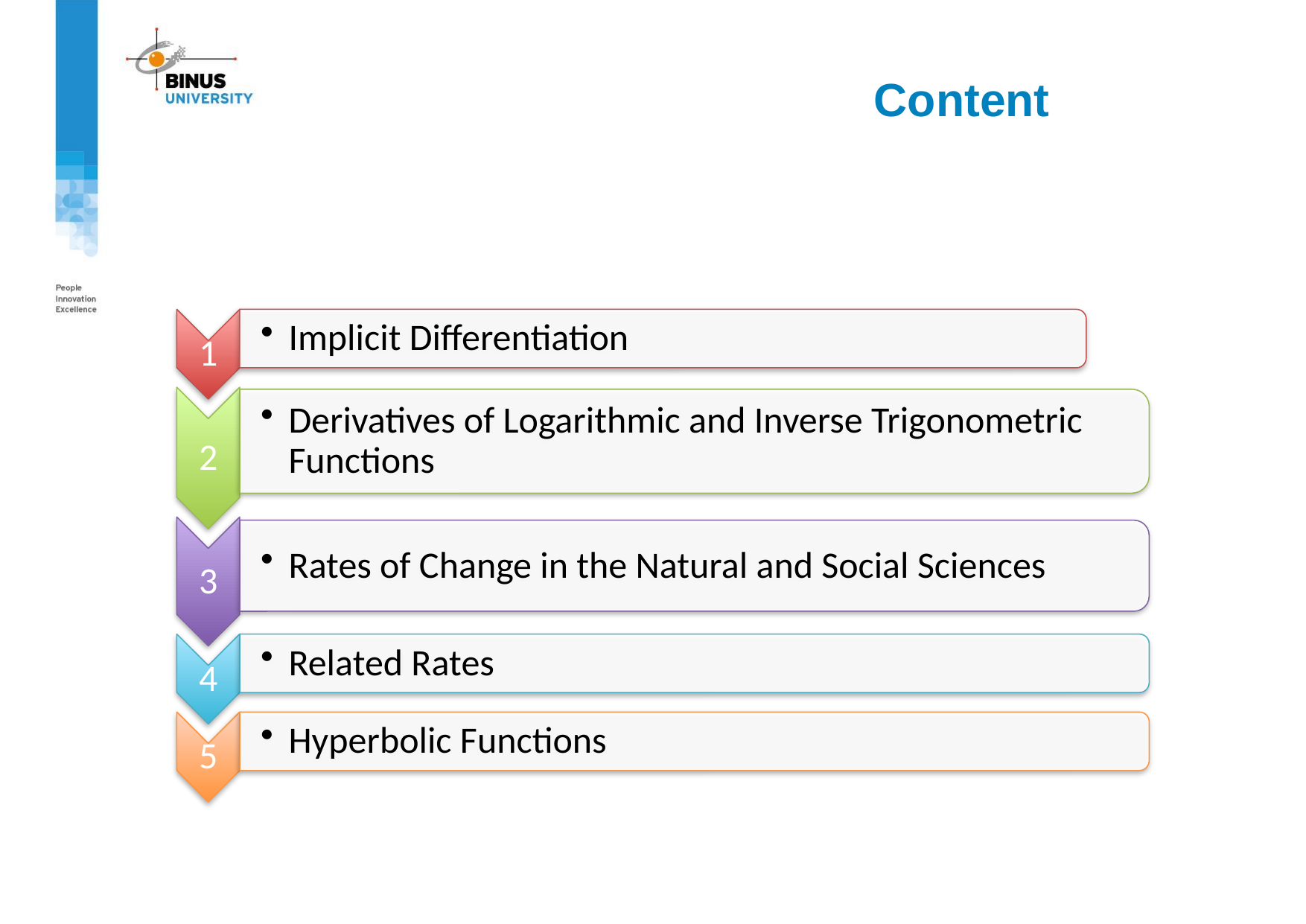

Content
1
Implicit Differentiation
2
Derivatives of Logarithmic and Inverse Trigonometric Functions
3
Rates of Change in the Natural and Social Sciences
4
Related Rates
5
Hyperbolic Functions